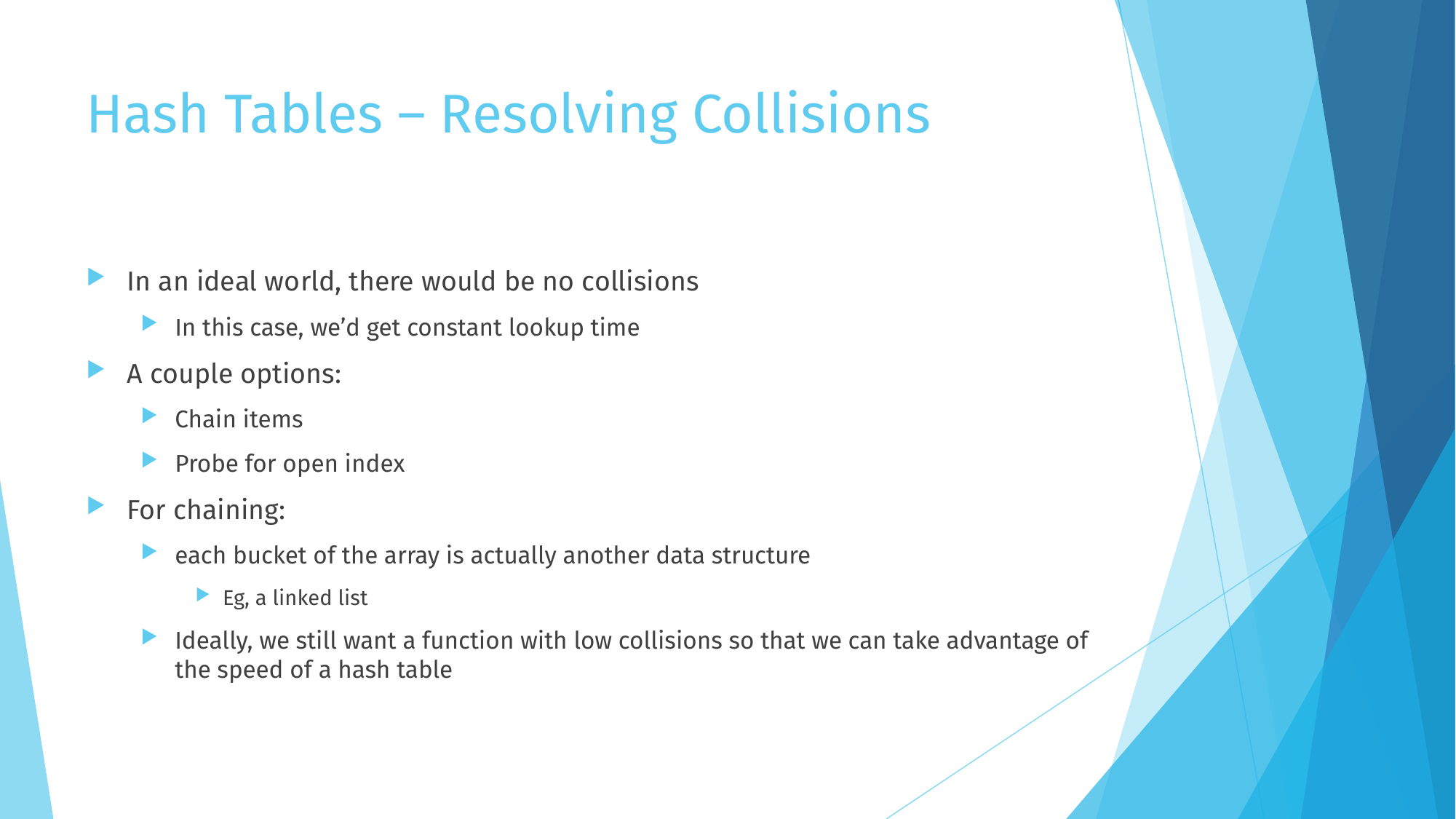

# Hash Tables – Resolving Collisions
In an ideal world, there would be no collisions
In this case, we’d get constant lookup time
A couple options:
Chain items
Probe for open index
For chaining:
each bucket of the array is actually another data structure
Eg, a linked list
Ideally, we still want a function with low collisions so that we can take advantage of the speed of a hash table